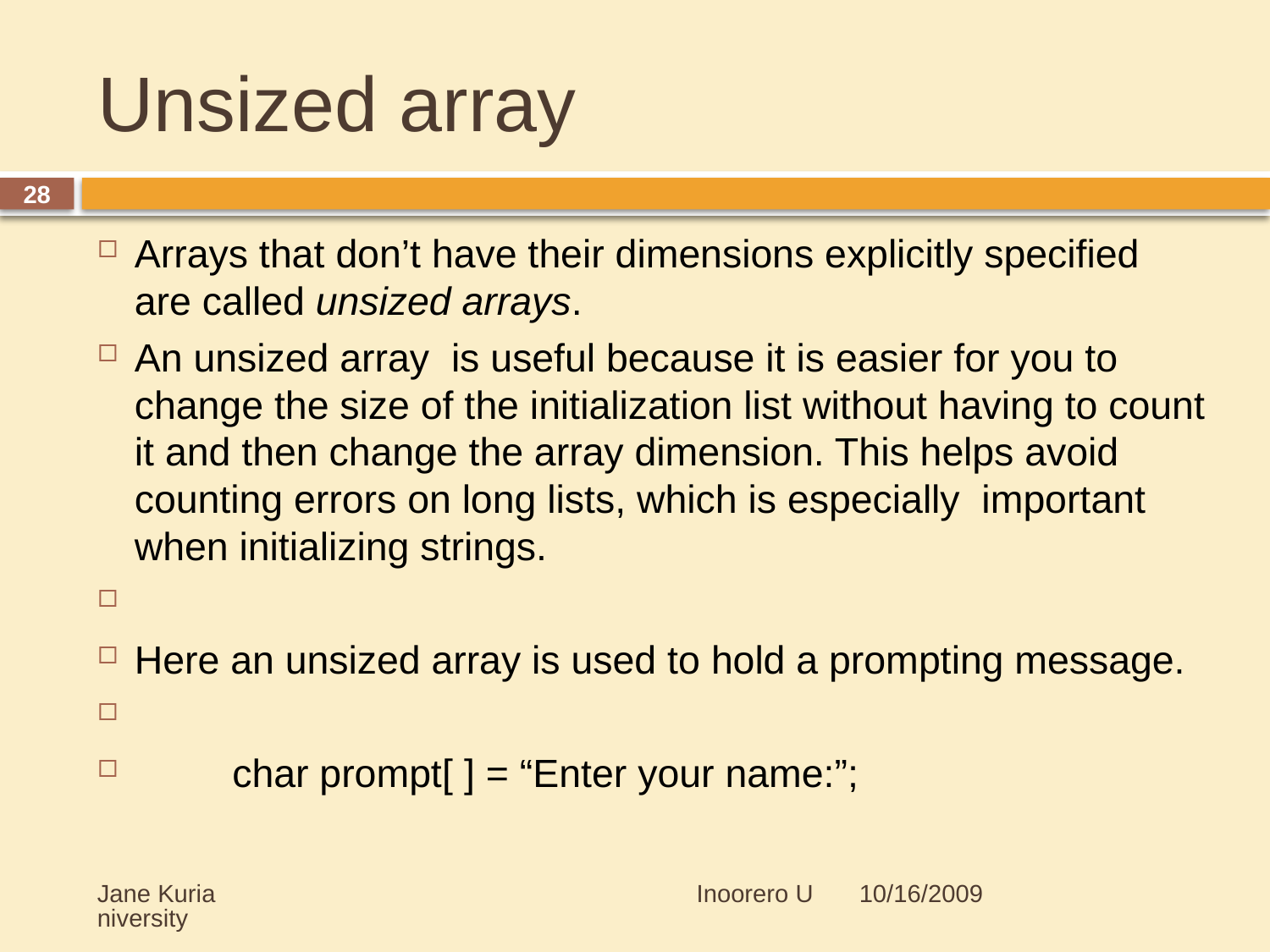

# Unsized array
28
Arrays that don’t have their dimensions explicitly specified are called unsized arrays.
An unsized array  is useful because it is easier for you to change the size of the initialization list without having to count it and then change the array dimension. This helps avoid counting errors on long lists, which is especially  important when initializing strings.

Here an unsized array is used to hold a prompting message.

	char prompt[ ] = “Enter your name:”;

Jane Kuria                                                                     Inoorero University
10/16/2009